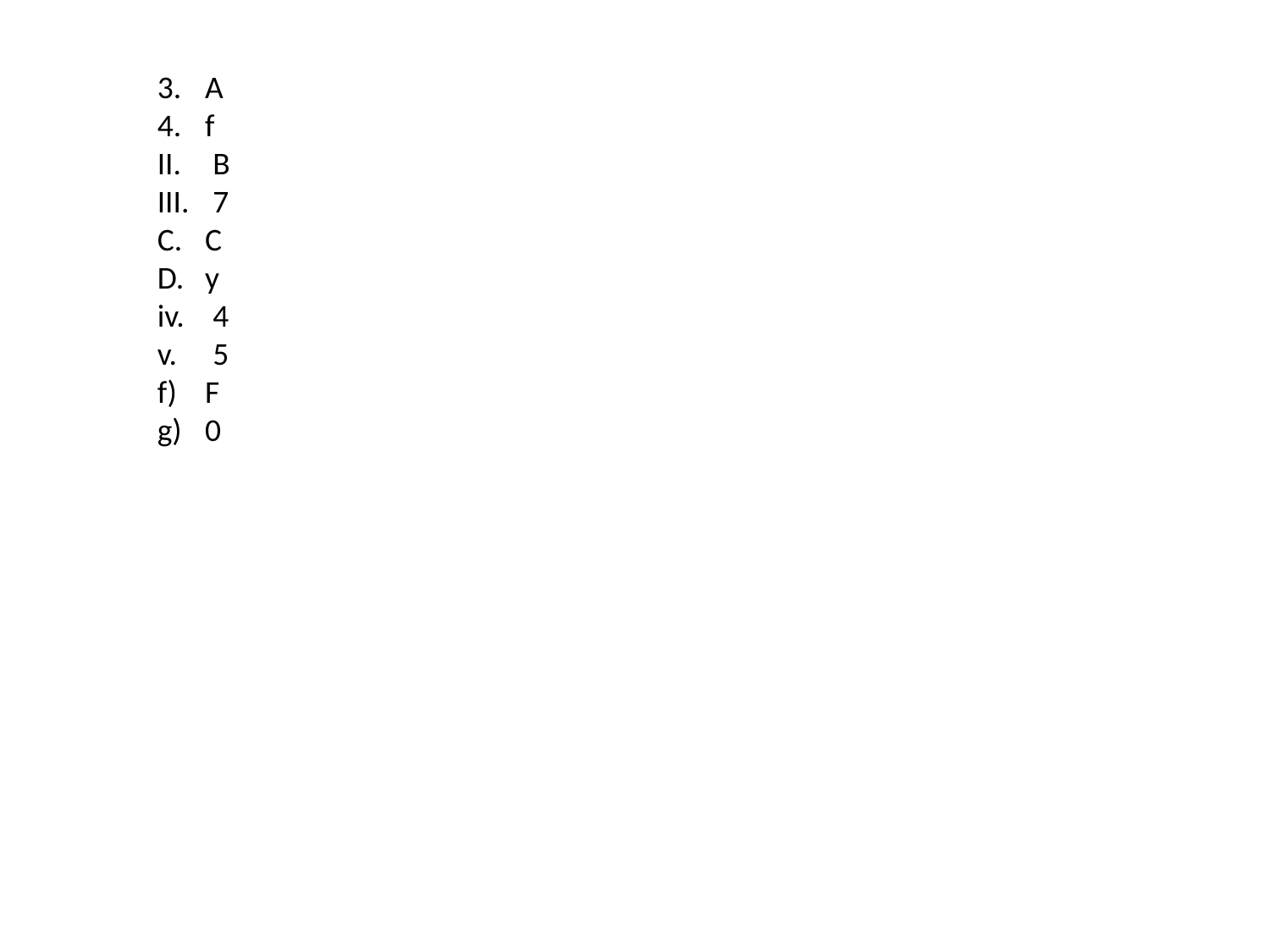

A
f
B
7
C
y
4
5
F
0